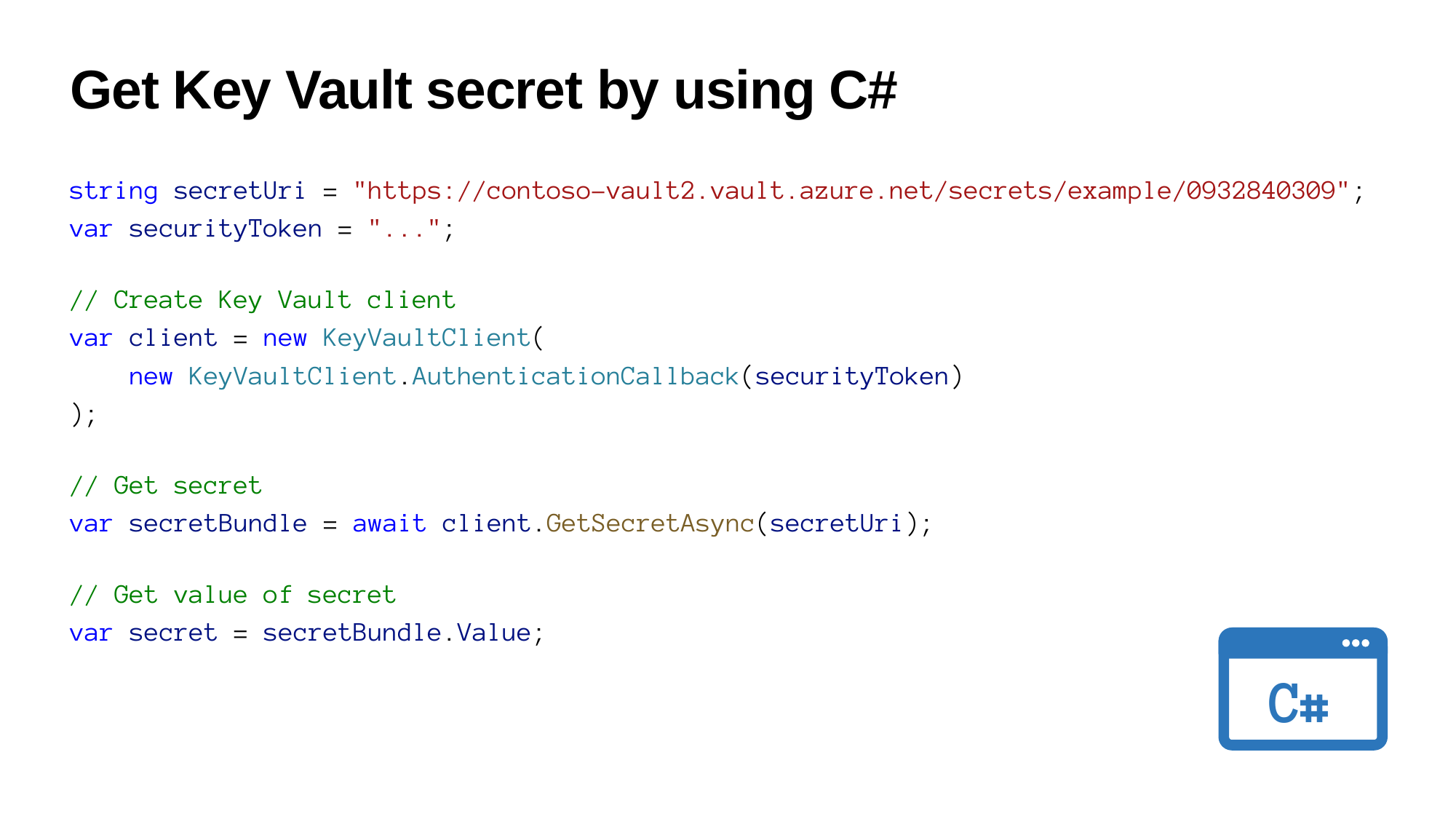

# Get Key Vault secret by using C#
string secretUri = "https://contoso-vault2.vault.azure.net/secrets/example/0932840309";
var securityToken = "...";
// Create Key Vault client
var client = new KeyVaultClient(
    new KeyVaultClient.AuthenticationCallback(securityToken)
);
// Get secret
var secretBundle = await client.GetSecretAsync(secretUri);
// Get value of secret
var secret = secretBundle.Value;